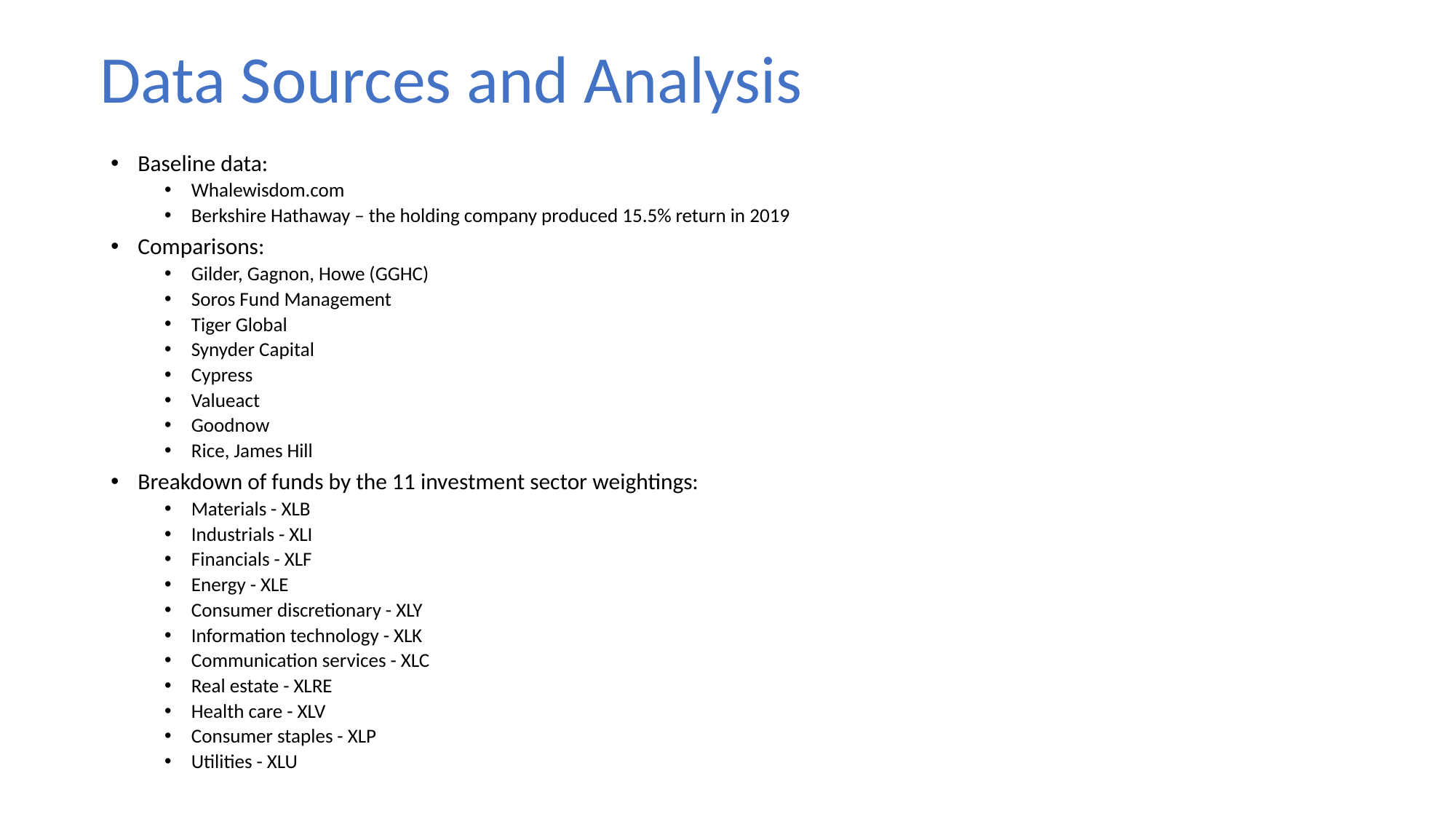

# Data Sources and Analysis
Baseline data:
Whalewisdom.com
Berkshire Hathaway – the holding company produced 15.5% return in 2019
Comparisons:
Gilder, Gagnon, Howe (GGHC)
Soros Fund Management
Tiger Global
Synyder Capital
Cypress
Valueact
Goodnow
Rice, James Hill
Breakdown of funds by the 11 investment sector weightings:
Materials - XLB
Industrials - XLI
Financials - XLF
Energy - XLE
Consumer discretionary - XLY
Information technology - XLK
Communication services - XLC
Real estate - XLRE
Health care - XLV
Consumer staples - XLP
Utilities - XLU